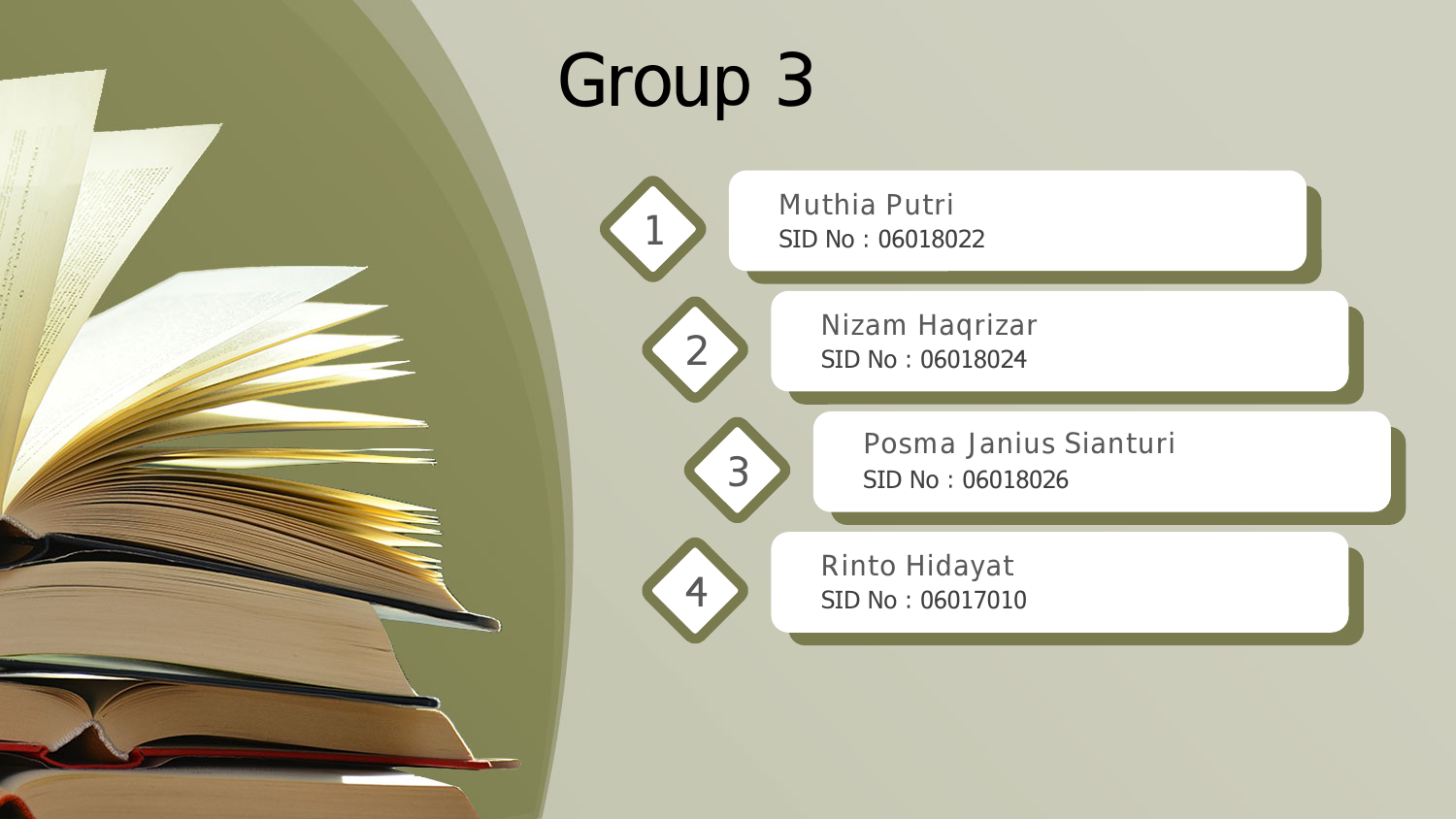

Group 3

Muthia Putri
SID No : 06018022

1

Nizam Haqrizar
SID No : 06018024

2

SID No : 06018026

3
Posma Janius Sianturi

Rinto Hidayat
SID No : 06017010

4